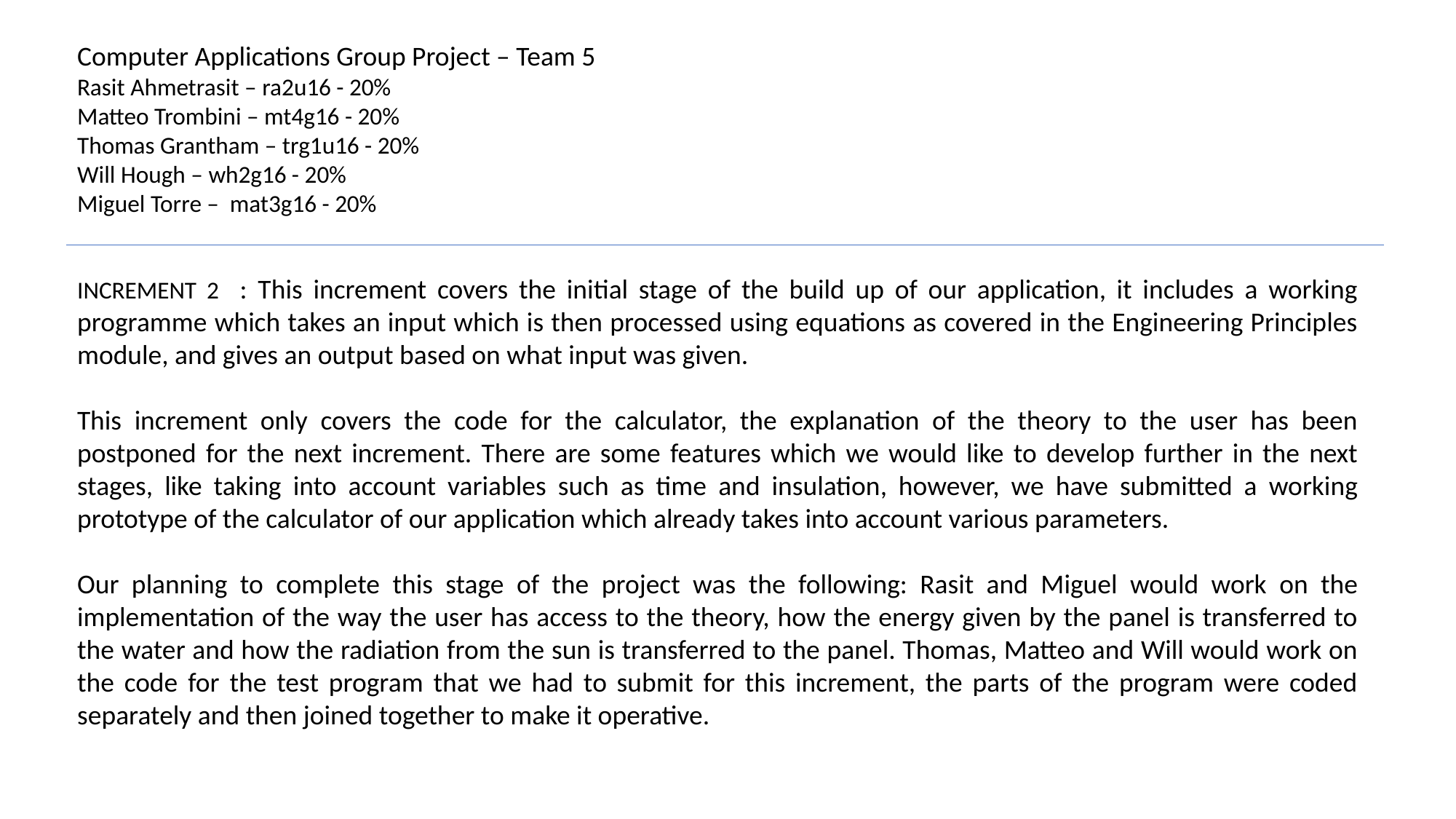

Computer Applications Group Project – Team 5
Rasit Ahmetrasit – ra2u16 - 20%
Matteo Trombini – mt4g16 - 20%
Thomas Grantham – trg1u16 - 20%
Will Hough – wh2g16 - 20%
Miguel Torre –  mat3g16 - 20%
INCREMENT 2  : This increment covers the initial stage of the build up of our application, it includes a working programme which takes an input which is then processed using equations as covered in the Engineering Principles module, and gives an output based on what input was given.

This increment only covers the code for the calculator, the explanation of the theory to the user has been postponed for the next increment. There are some features which we would like to develop further in the next stages, like taking into account variables such as time and insulation, however, we have submitted a working prototype of the calculator of our application which already takes into account various parameters.

Our planning to complete this stage of the project was the following: Rasit and Miguel would work on the implementation of the way the user has access to the theory, how the energy given by the panel is transferred to the water and how the radiation from the sun is transferred to the panel. Thomas, Matteo and Will would work on the code for the test program that we had to submit for this increment, the parts of the program were coded separately and then joined together to make it operative.